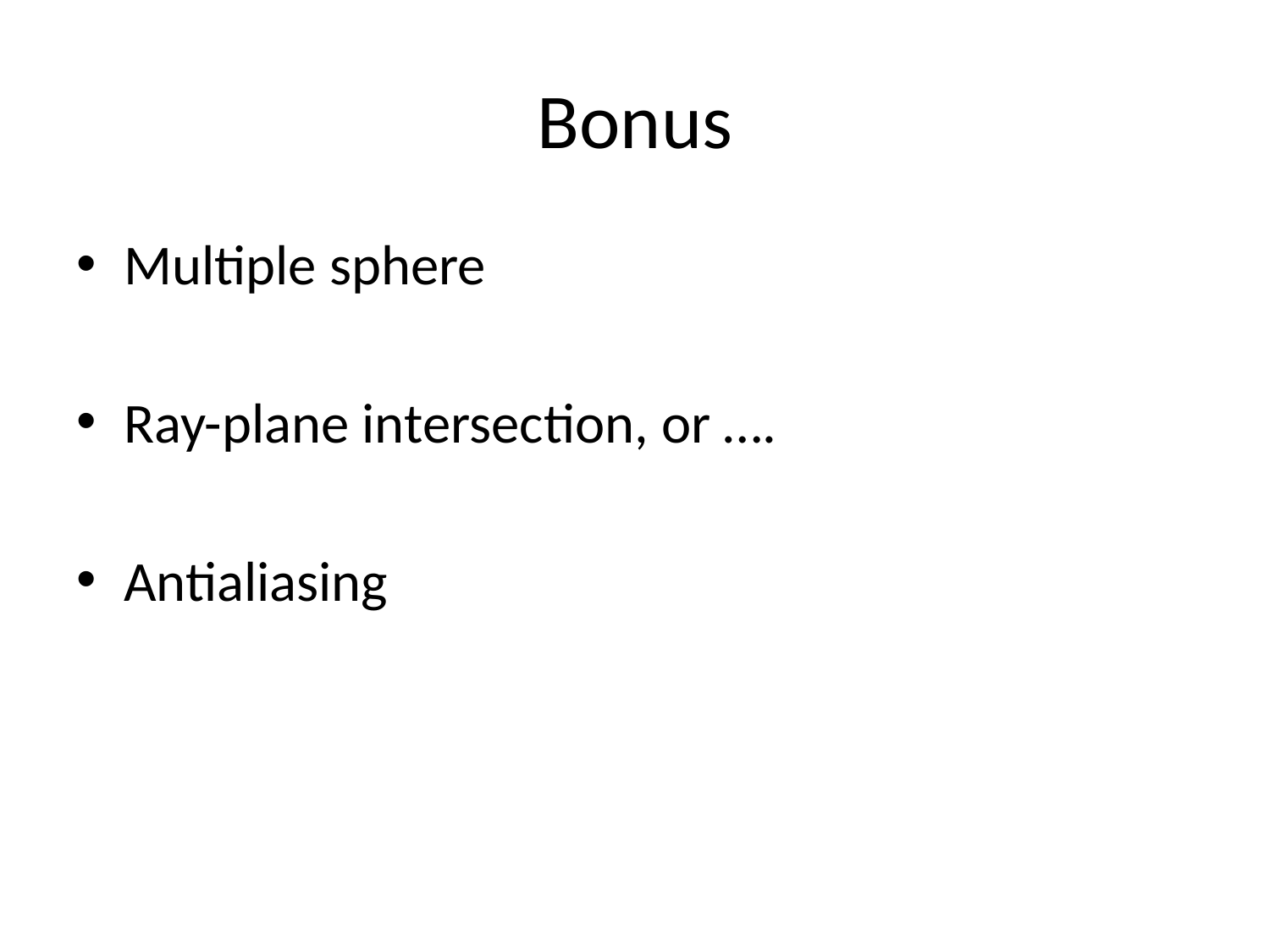

# Bonus
Multiple sphere

Ray-plane intersection, or ….

Antialiasing